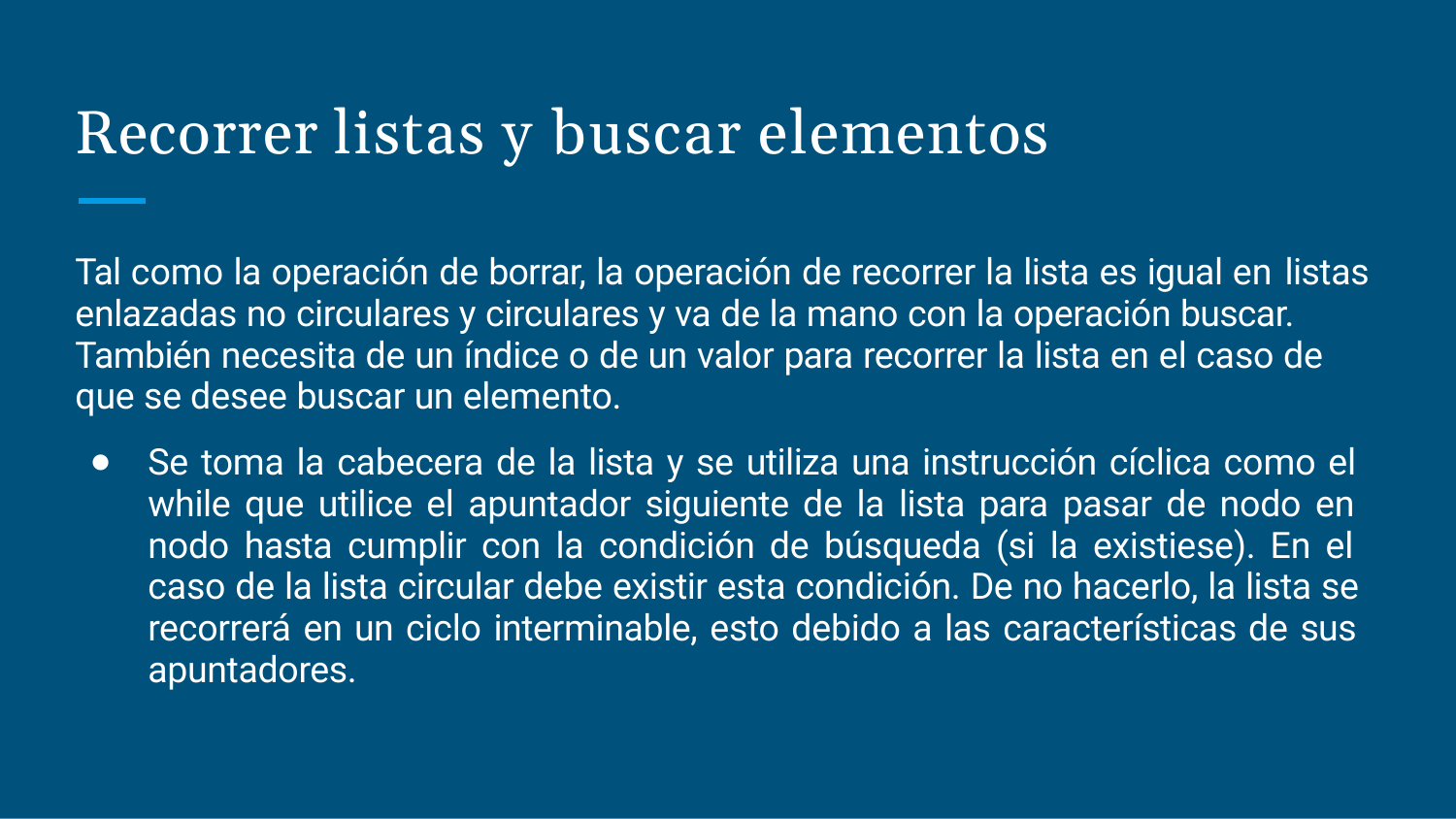

# Recorrer listas y buscar elementos

Tal como la operación de borrar, la operación de recorrer la lista es igual en listas  enlazadas no circulares y circulares y va de la mano con la operación buscar.
También necesita de un índice o de un valor para recorrer la lista en el caso de  que se desee buscar un elemento.
Se toma la cabecera de la lista y se utiliza una instrucción cíclica como el  while que utilice el apuntador siguiente de la lista para pasar de nodo en  nodo hasta cumplir con la condición de búsqueda (si la existiese). En el  caso de la lista circular debe existir esta condición. De no hacerlo, la lista se  recorrerá en un ciclo interminable, esto debido a las características de sus  apuntadores.